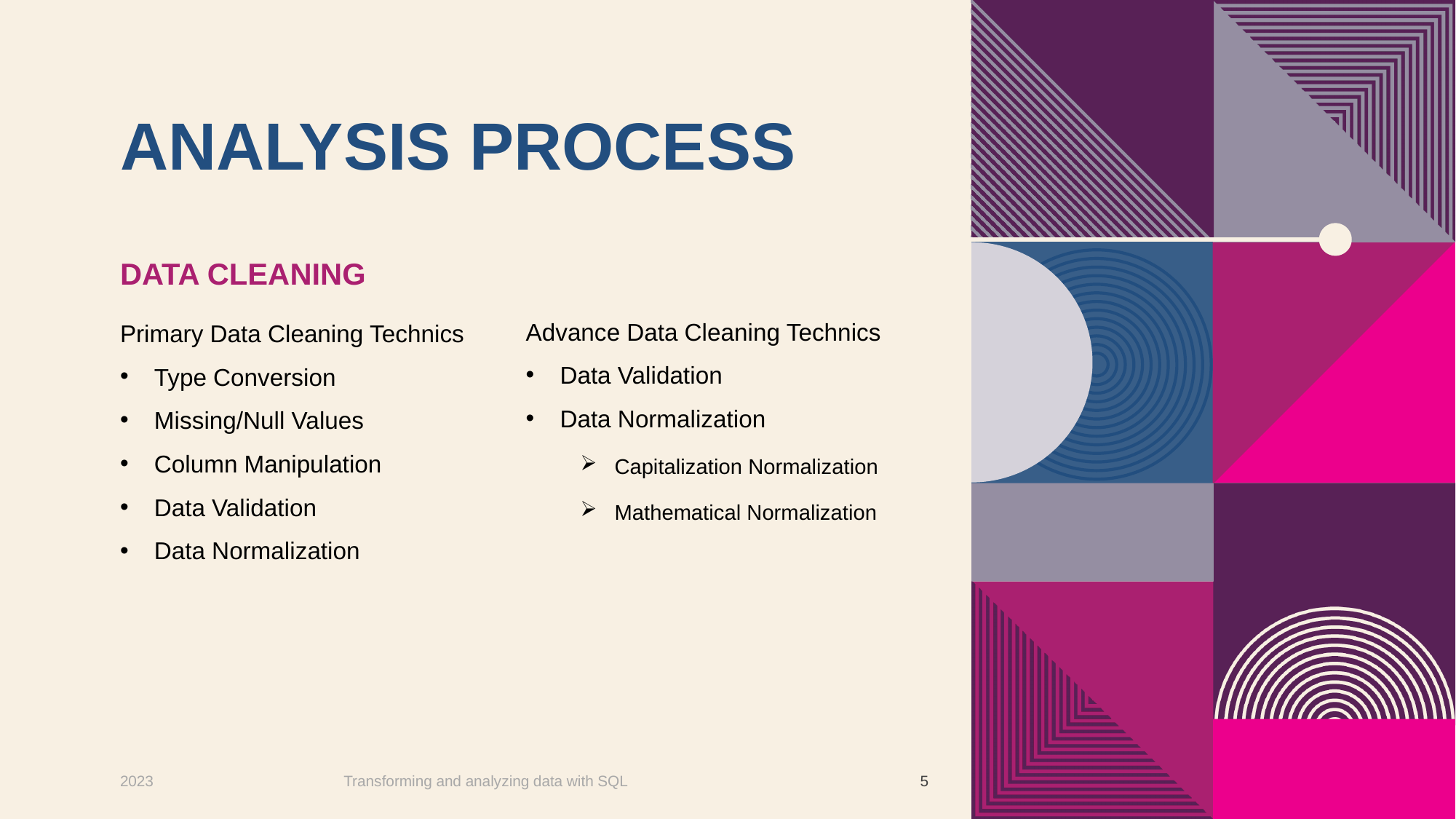

# Analysis process
Data cleaning
Advance Data Cleaning Technics
Data Validation
Data Normalization
Capitalization Normalization
Mathematical Normalization
Primary Data Cleaning Technics
Type Conversion
Missing/Null Values
Column Manipulation
Data Validation
Data Normalization
Transforming and analyzing data with SQL
2023
5